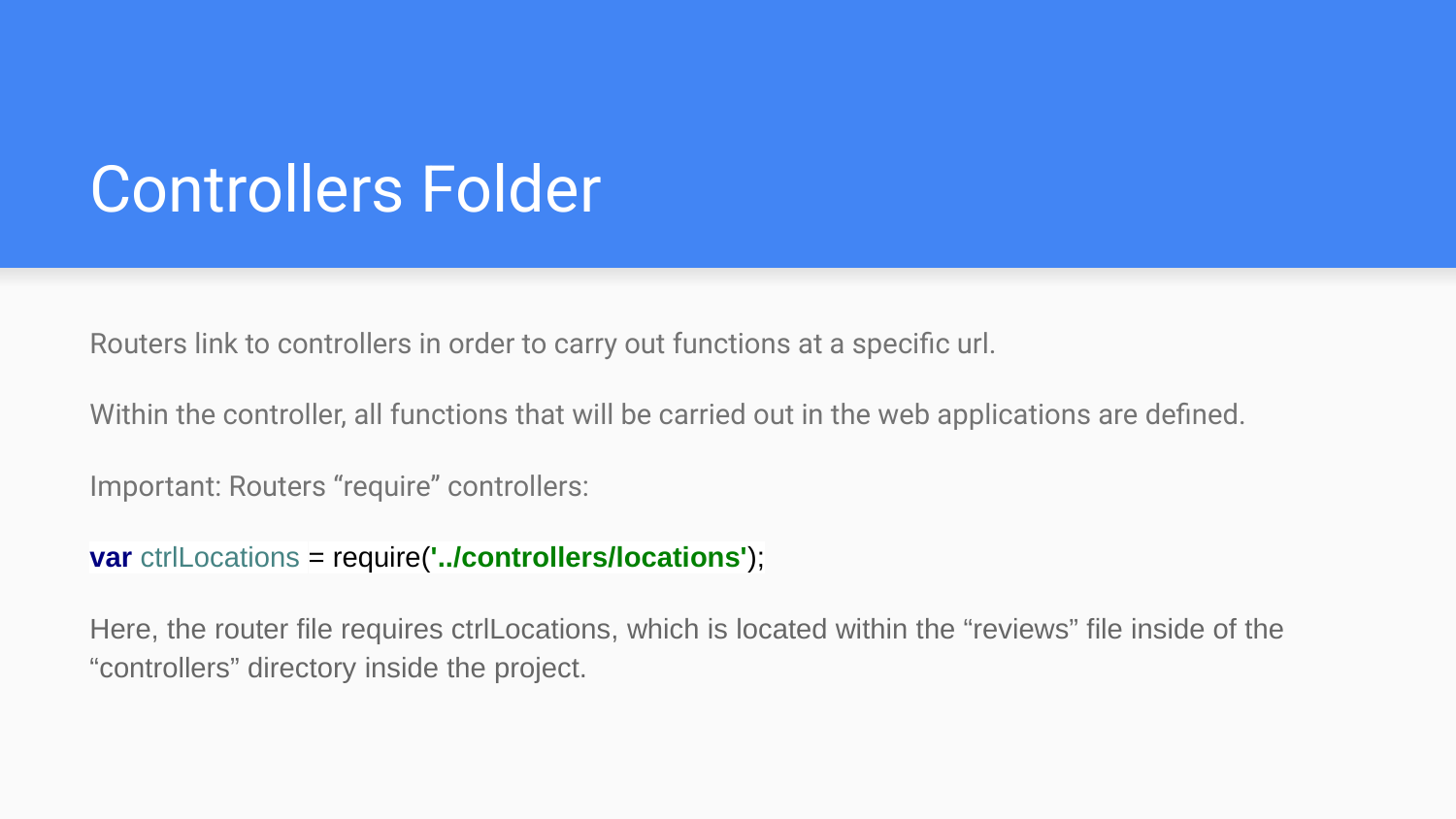

# Controllers Folder
Routers link to controllers in order to carry out functions at a specific url.
Within the controller, all functions that will be carried out in the web applications are defined.
Important: Routers “require” controllers:
var ctrlLocations = require('../controllers/locations');
Here, the router file requires ctrlLocations, which is located within the “reviews” file inside of the “controllers” directory inside the project.